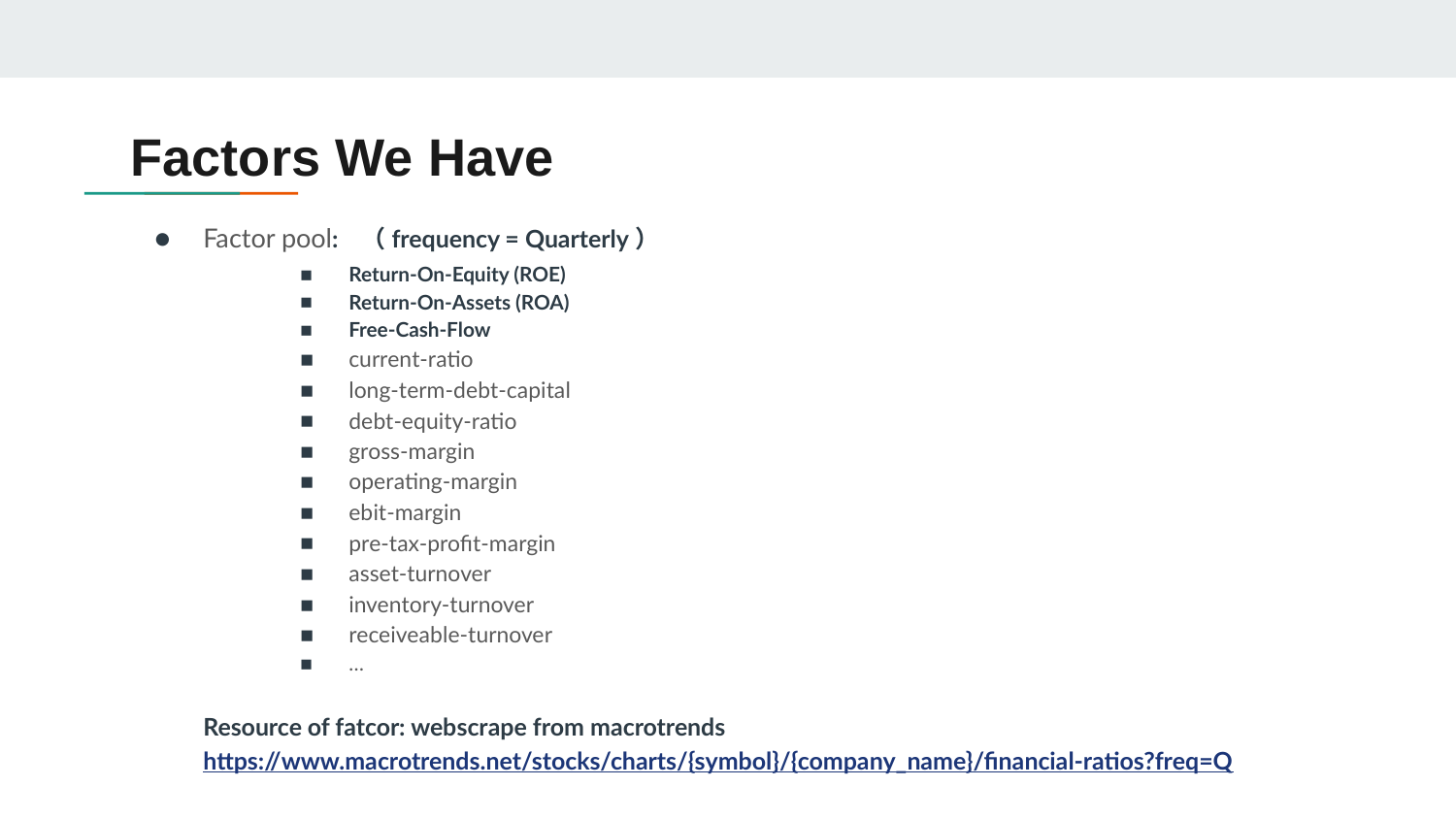

# Factors We Have
Factor pool:   （frequency = Quarterly）
Return-On-Equity (ROE)
Return-On-Assets (ROA)
Free-Cash-Flow
current-ratio
long-term-debt-capital
debt-equity-ratio
gross-margin
operating-margin
ebit-margin
pre-tax-profit-margin
asset-turnover
inventory-turnover
receiveable-turnover
…
Resource of fatcor: webscrape from macrotrends https://www.macrotrends.net/stocks/charts/{symbol}/{company_name}/financial-ratios?freq=Q